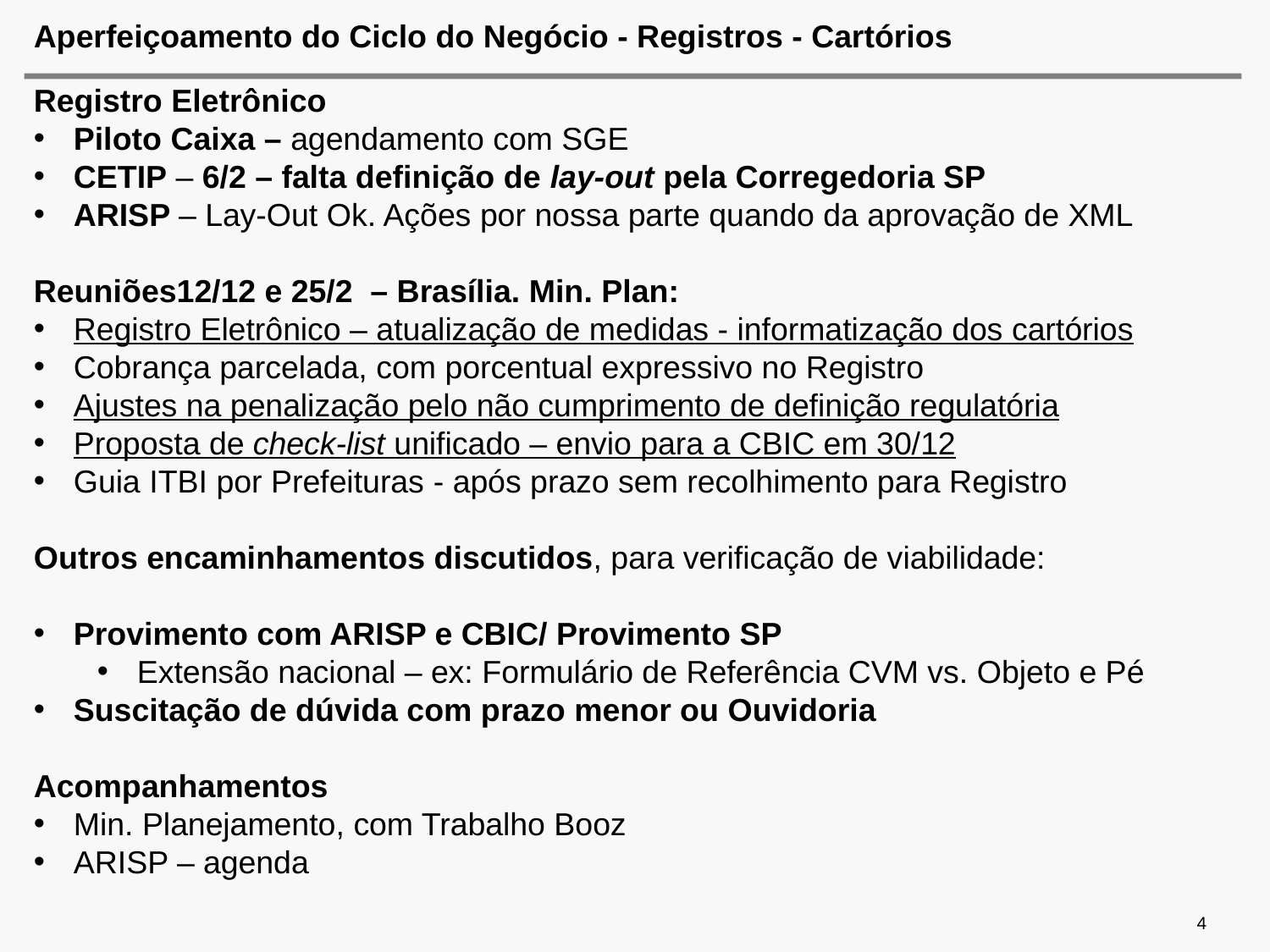

# Aperfeiçoamento do Ciclo do Negócio - Registros - Cartórios

Registro Eletrônico
Piloto Caixa – agendamento com SGE
CETIP – 6/2 – falta definição de lay-out pela Corregedoria SP
ARISP – Lay-Out Ok. Ações por nossa parte quando da aprovação de XML

Reuniões12/12 e 25/2  – Brasília. Min. Plan:
Registro Eletrônico – atualização de medidas - informatização dos cartórios
Cobrança parcelada, com porcentual expressivo no Registro
Ajustes na penalização pelo não cumprimento de definição regulatória
Proposta de check-list unificado – envio para a CBIC em 30/12
Guia ITBI por Prefeituras - após prazo sem recolhimento para Registro

Outros encaminhamentos discutidos, para verificação de viabilidade:

Provimento com ARISP e CBIC/ Provimento SP
Extensão nacional – ex: Formulário de Referência CVM vs. Objeto e Pé
Suscitação de dúvida com prazo menor ou Ouvidoria

Acompanhamentos
Min. Planejamento, com Trabalho Booz
ARISP – agenda

4